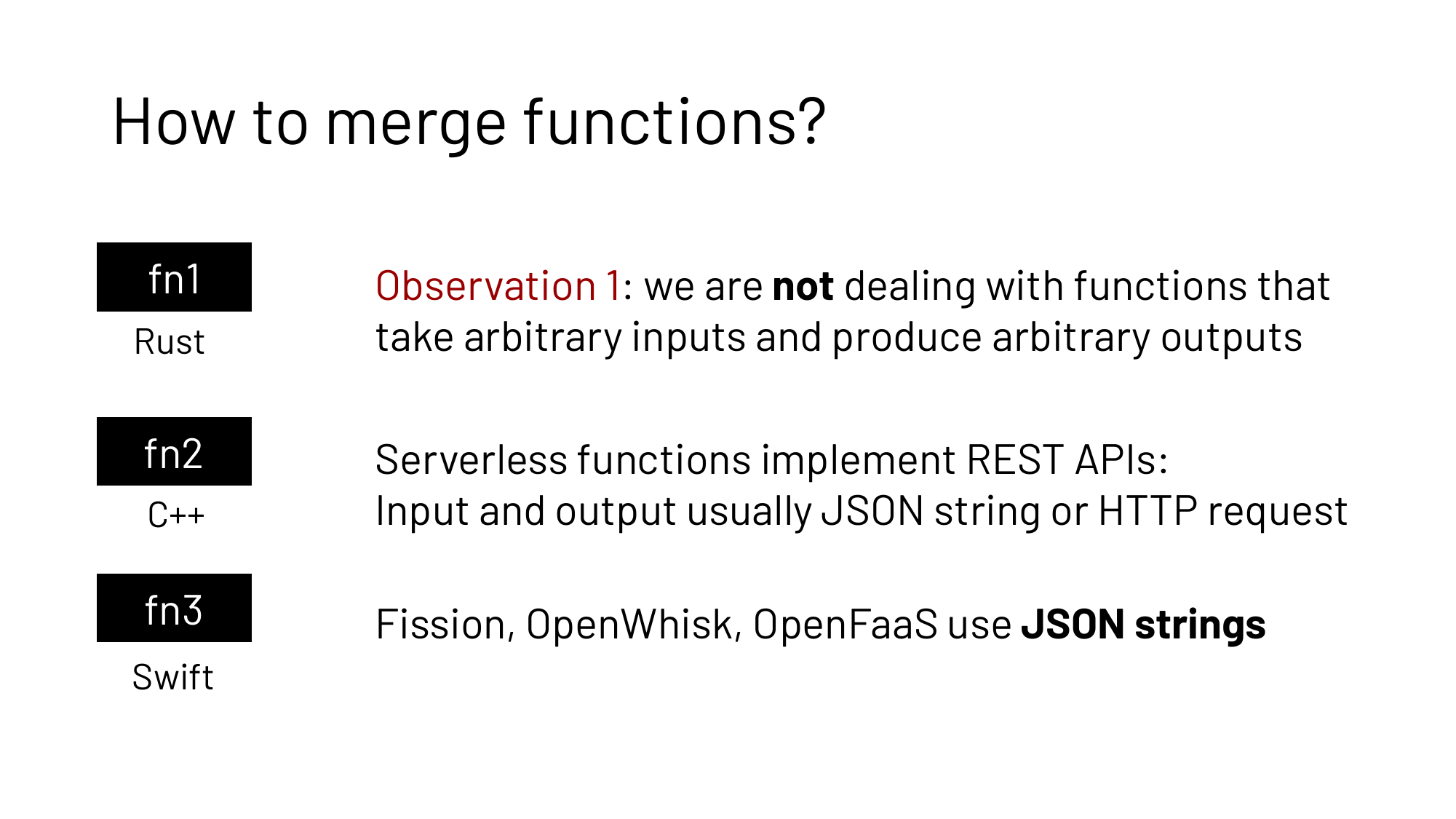

# How to merge functions?
fn1
Observation 1: we are not dealing with functions that take arbitrary inputs and produce arbitrary outputs
Rust
fn2
Serverless functions implement REST APIs:
Input and output usually JSON string or HTTP request
C++
fn3
Fission, OpenWhisk, OpenFaaS use JSON strings
Swift